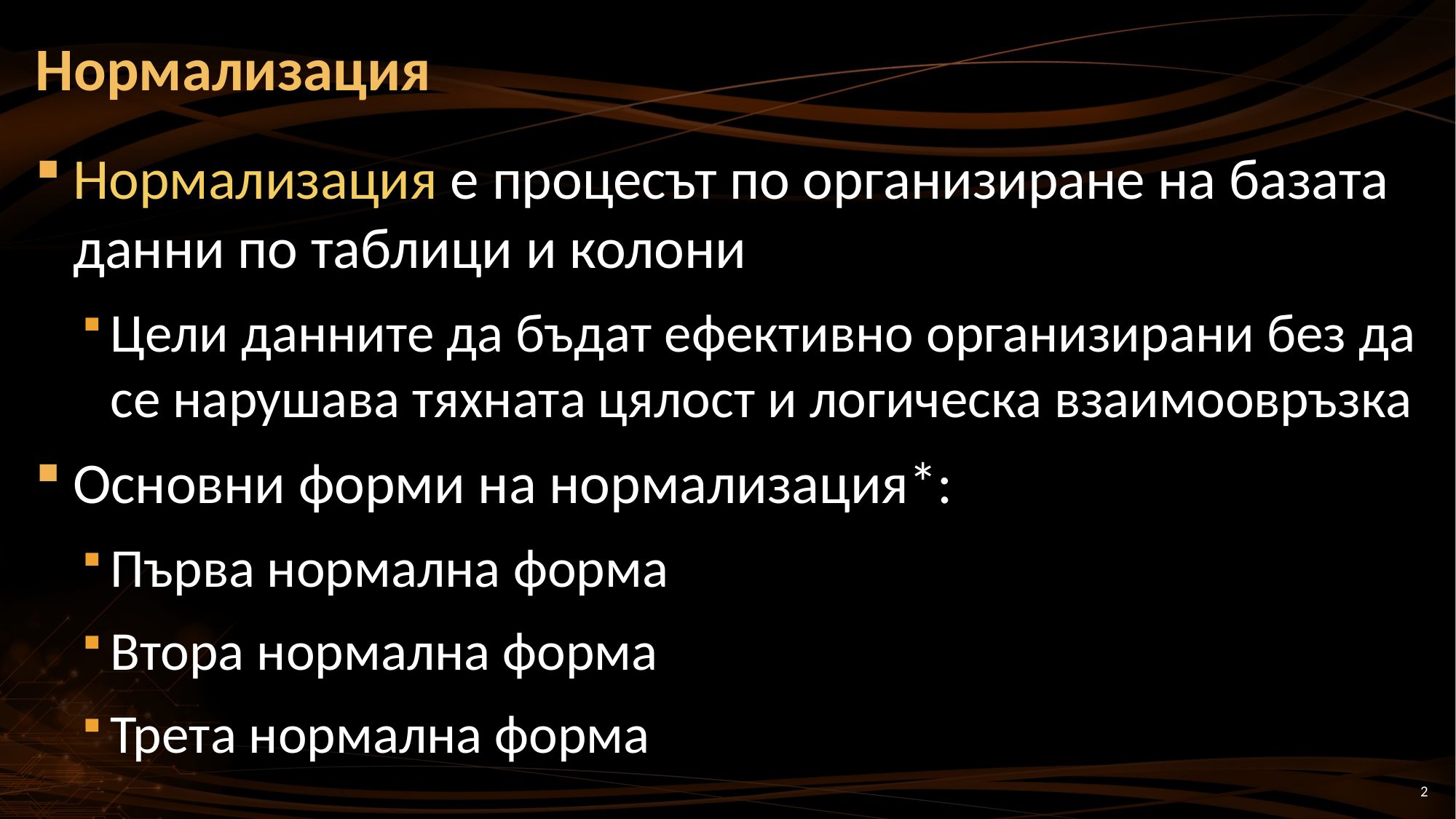

# Нормализация
Нормализация e процесът по организиране на базата данни по таблици и колони
Цели данните да бъдат ефективно организирани без да се нарушава тяхната цялост и логическа взаимоовръзка
Основни форми на нормализация*:
Първа нормална форма
Втора нормална форма
Трета нормална форма

2